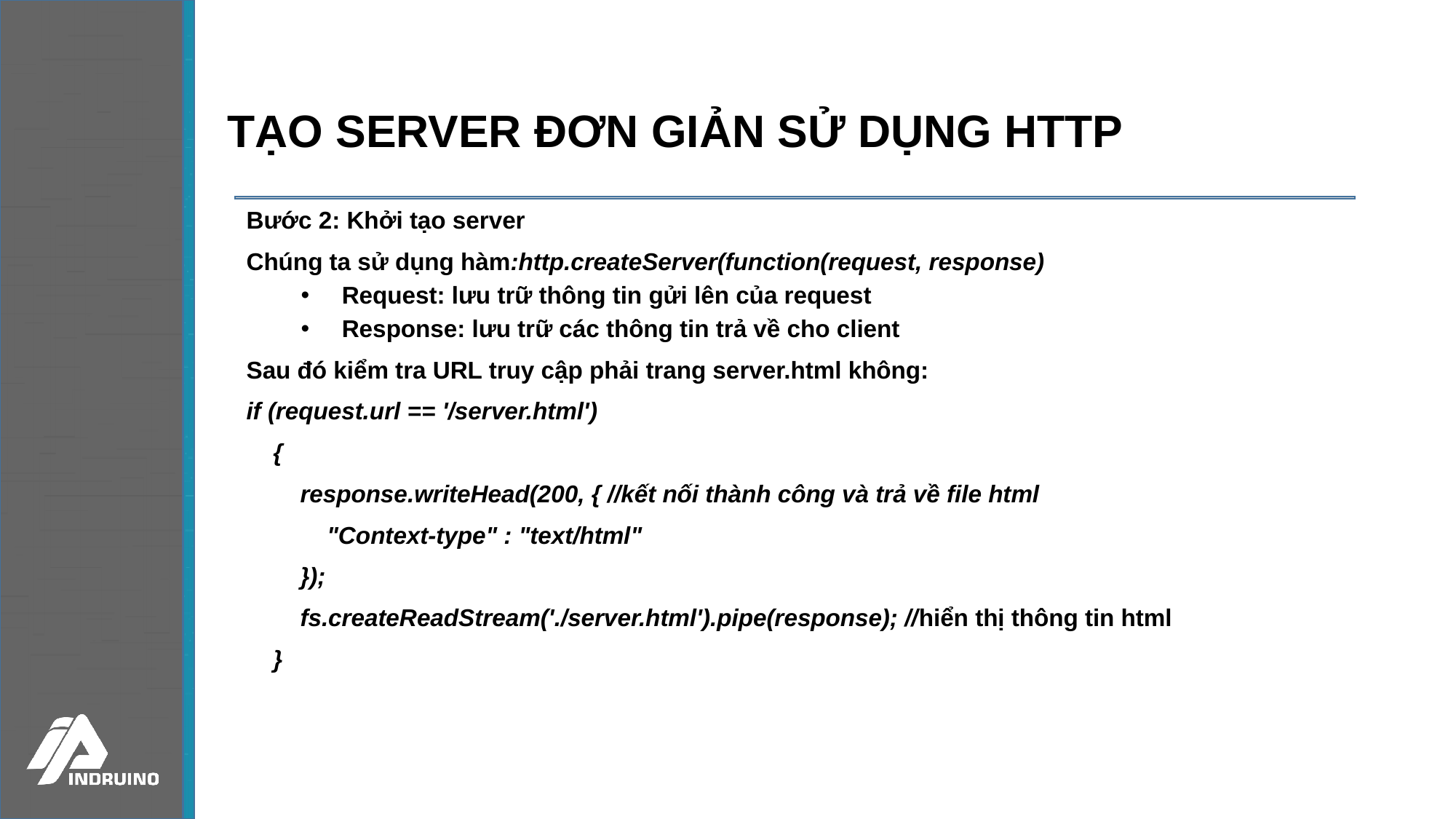

# TẠO SERVER ĐƠN GIẢN SỬ DỤNG HTTP
Bước 2: Khởi tạo server
Chúng ta sử dụng hàm:http.createServer(function(request, response)
Request: lưu trữ thông tin gửi lên của request
Response: lưu trữ các thông tin trả về cho client
Sau đó kiểm tra URL truy cập phải trang server.html không:
if (request.url == '/server.html')
    {
        response.writeHead(200, { //kết nối thành công và trả về file html
            "Context-type" : "text/html"
        });
        fs.createReadStream('./server.html').pipe(response); //hiển thị thông tin html
    }